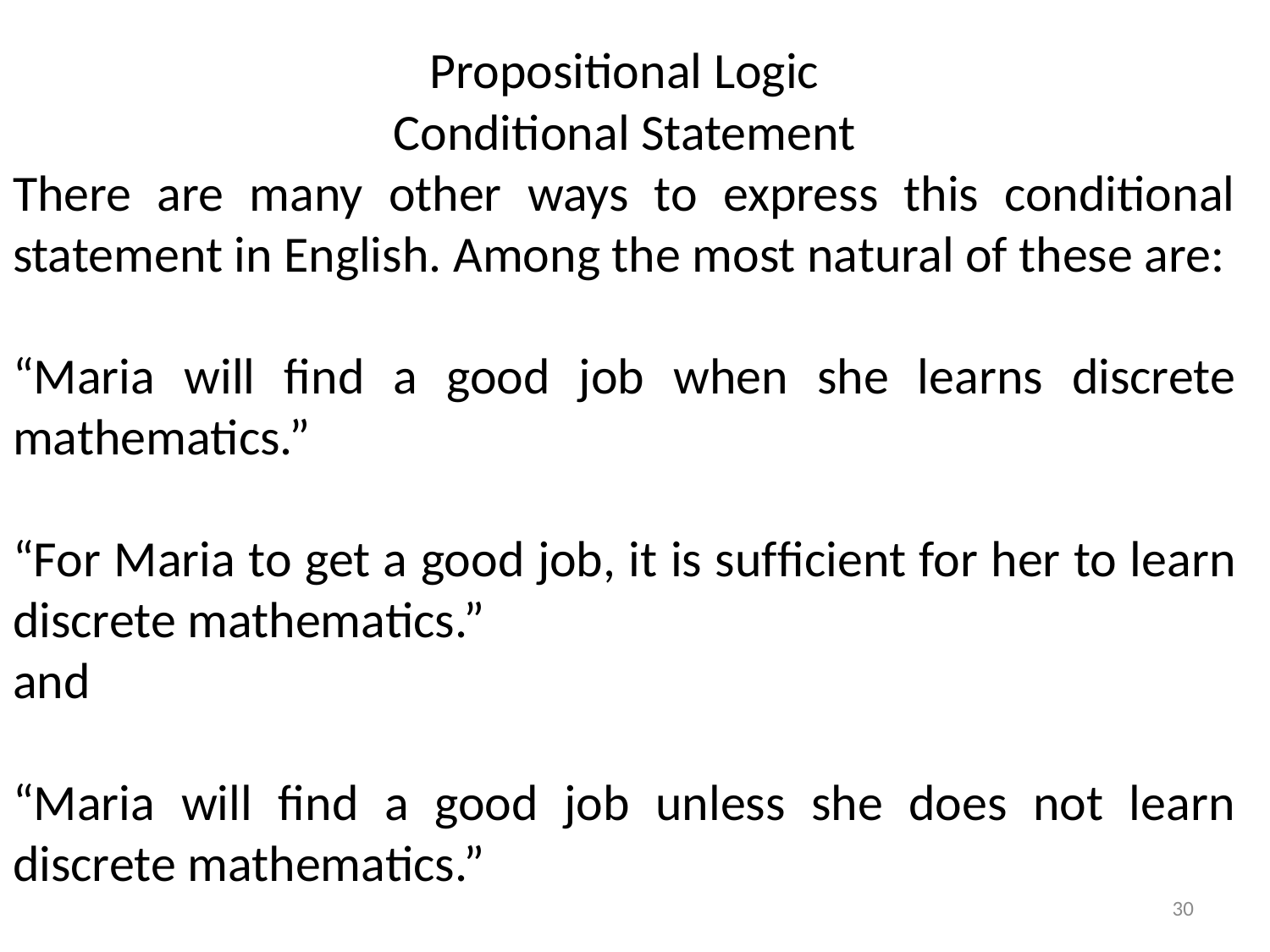

Propositional Logic
Conditional Statement
There are many other ways to express this conditional statement in English. Among the most natural of these are:

“Maria will ﬁnd a good job when she learns discrete mathematics.”

“For Maria to get a good job, it is sufﬁcient for her to learn discrete mathematics.”
and

“Maria will ﬁnd a good job unless she does not learn discrete mathematics.”

30